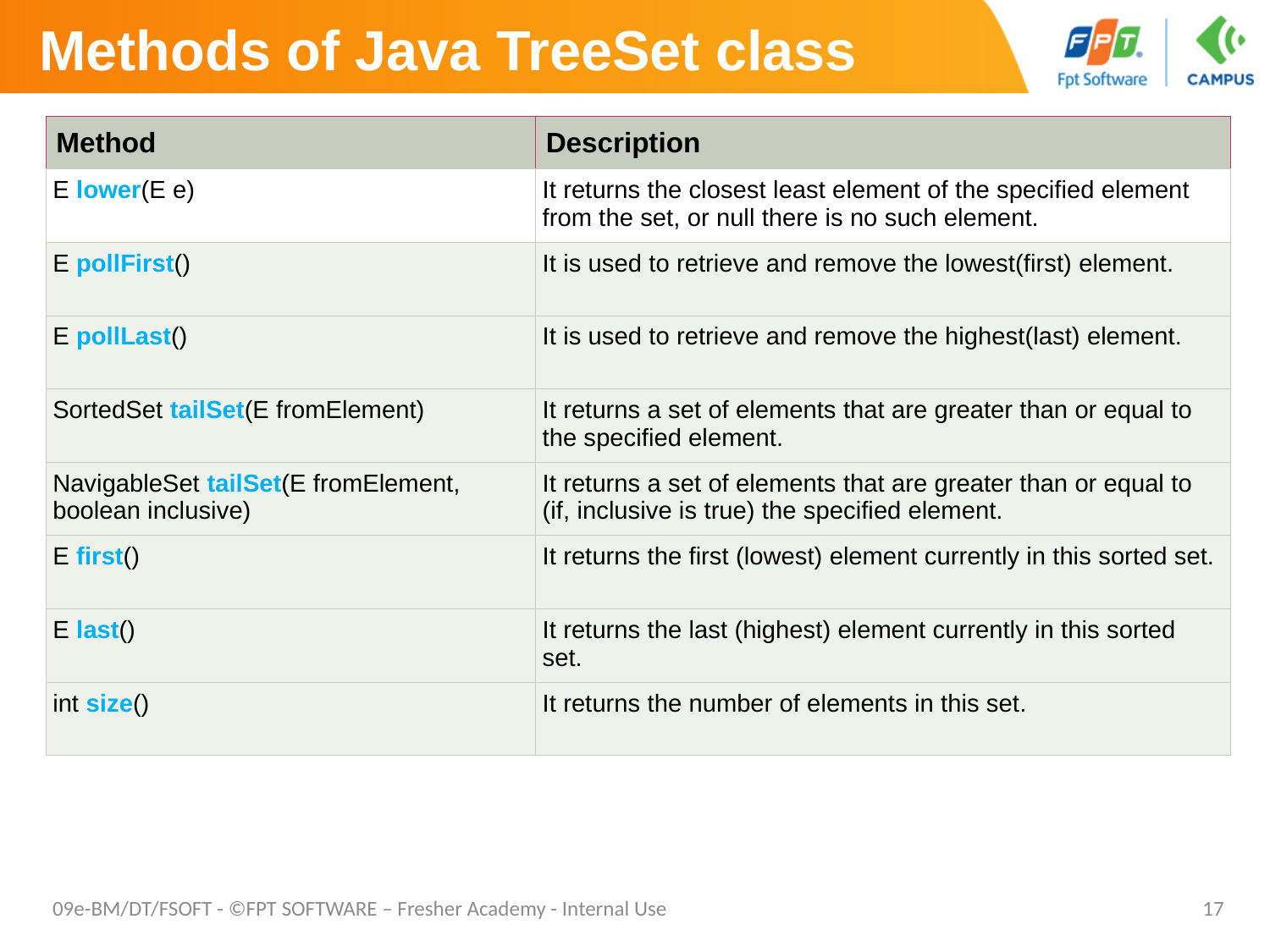

# Methods of Java TreeSet class
| Method | Description |
| --- | --- |
| E lower(E e) | It returns the closest least element of the specified element from the set, or null there is no such element. |
| E pollFirst() | It is used to retrieve and remove the lowest(first) element. |
| E pollLast() | It is used to retrieve and remove the highest(last) element. |
| SortedSet tailSet(E fromElement) | It returns a set of elements that are greater than or equal to the specified element. |
| NavigableSet tailSet(E fromElement, boolean inclusive) | It returns a set of elements that are greater than or equal to (if, inclusive is true) the specified element. |
| E first() | It returns the first (lowest) element currently in this sorted set. |
| E last() | It returns the last (highest) element currently in this sorted set. |
| int size() | It returns the number of elements in this set. |
09e-BM/DT/FSOFT - ©FPT SOFTWARE – Fresher Academy - Internal Use
17